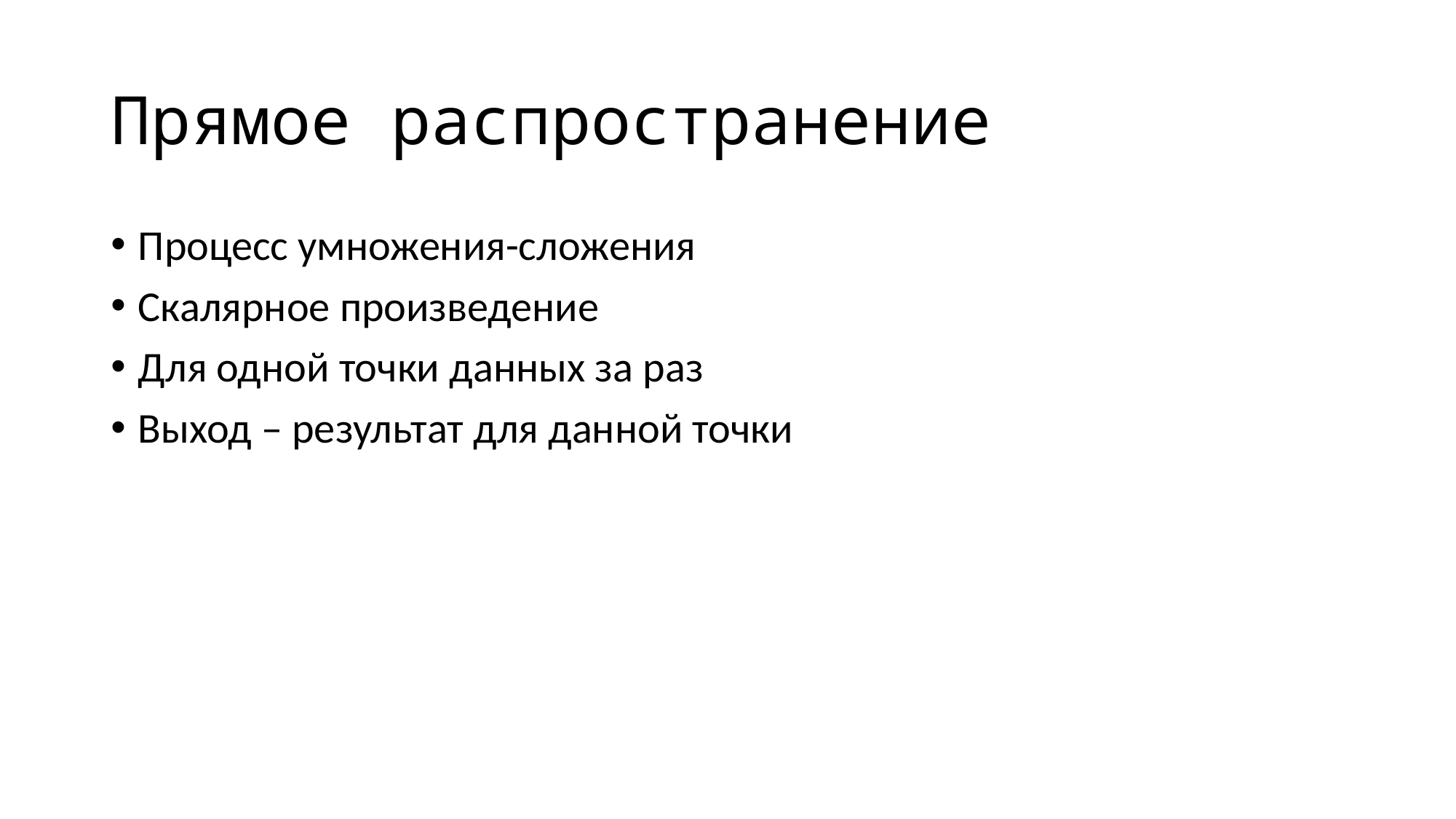

# Прямое распространение
Процесс умножения-сложения
Скалярное произведение
Для одной точки данных за раз
Выход – результат для данной точки